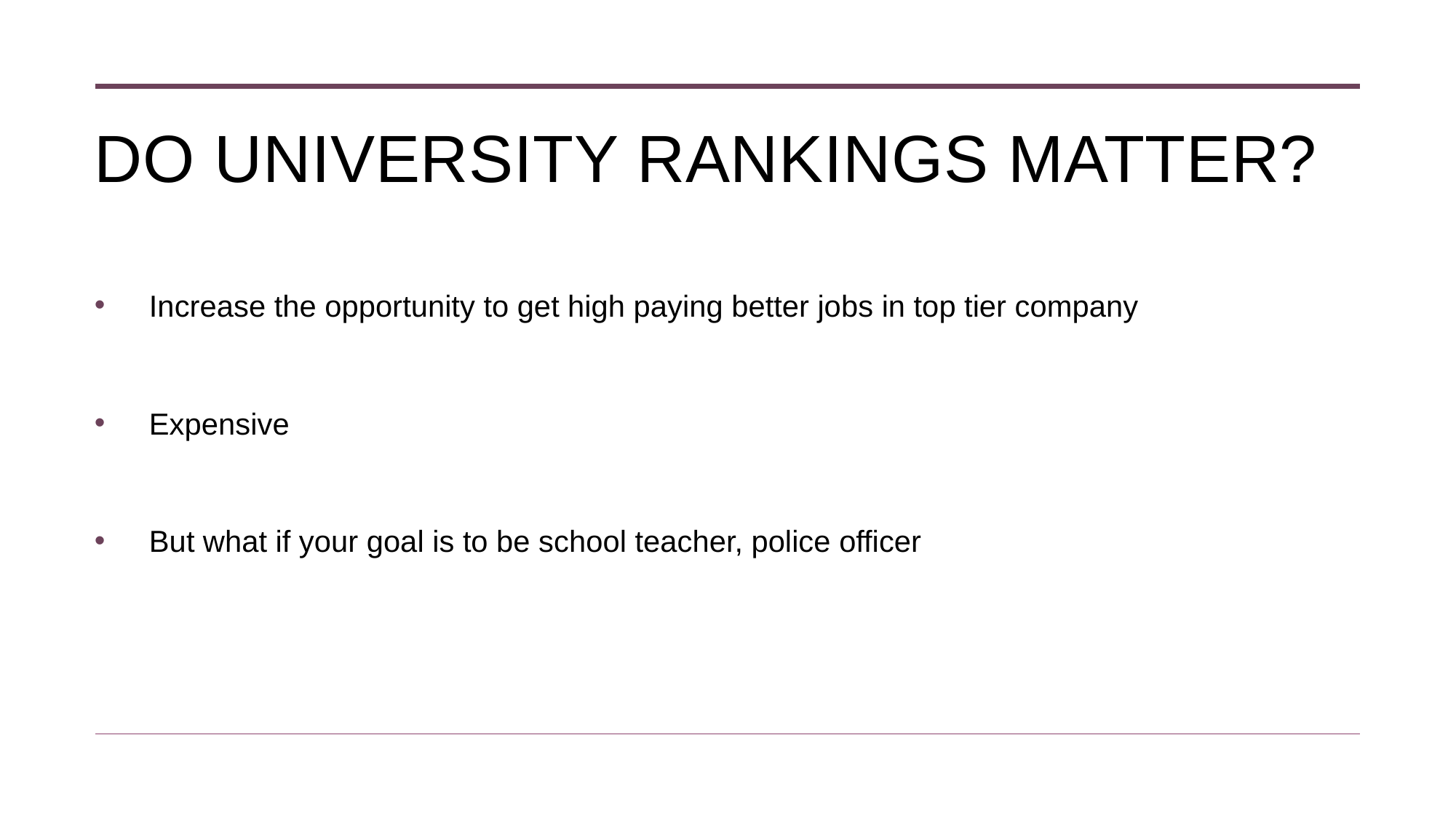

# Do university rankings matter?
Increase the opportunity to get high paying better jobs in top tier company

Expensive

But what if your goal is to be school teacher, police officer